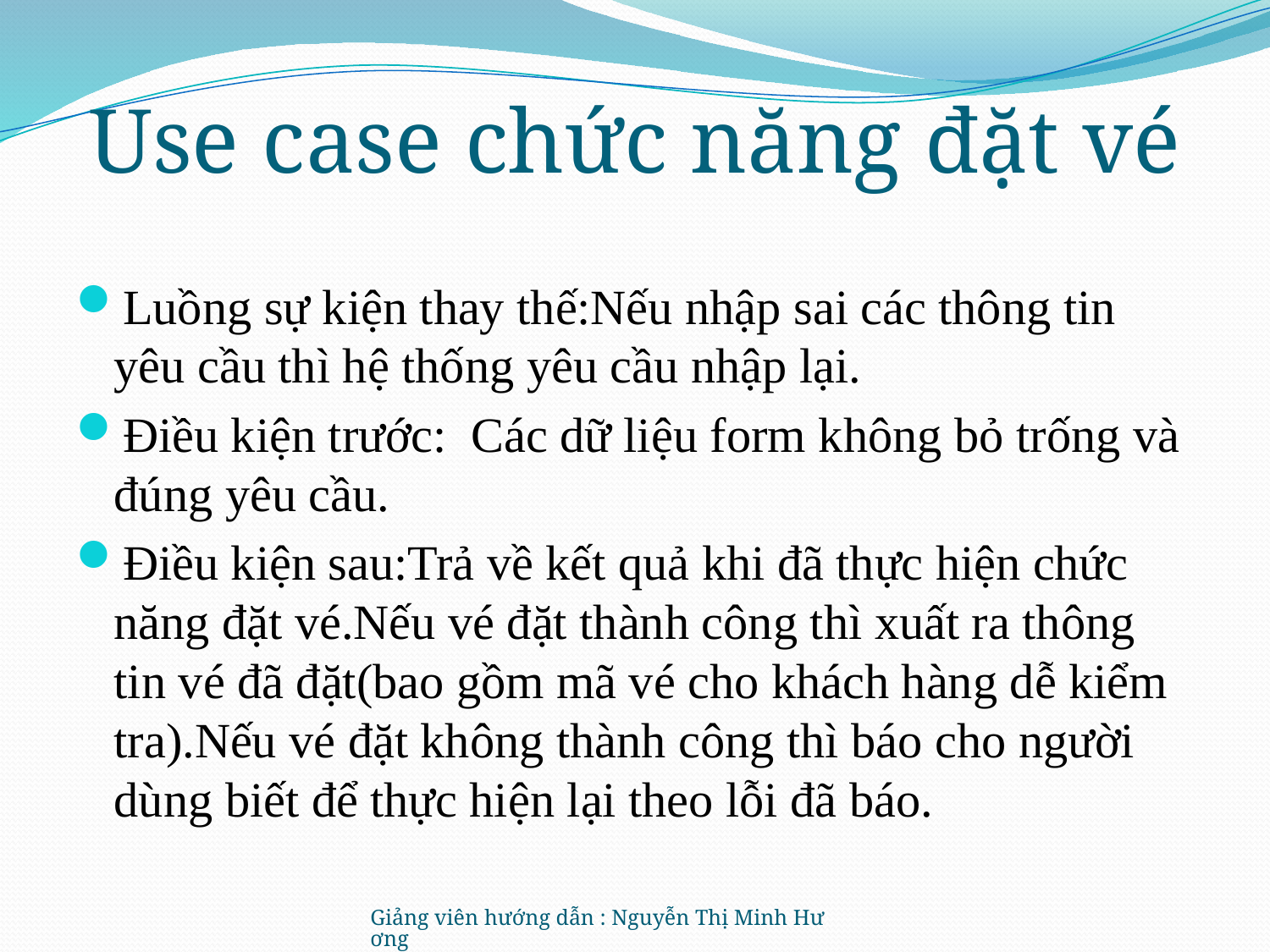

# Use case chức năng đặt vé
Luồng sự kiện thay thế:Nếu nhập sai các thông tin yêu cầu thì hệ thống yêu cầu nhập lại.
Điều kiện trước:  Các dữ liệu form không bỏ trống và đúng yêu cầu.
Điều kiện sau:Trả về kết quả khi đã thực hiện chức năng đặt vé.Nếu vé đặt thành công thì xuất ra thông tin vé đã đặt(bao gồm mã vé cho khách hàng dễ kiểm tra).Nếu vé đặt không thành công thì báo cho người dùng biết để thực hiện lại theo lỗi đã báo.
Giảng viên hướng dẫn : Nguyễn Thị Minh Hương